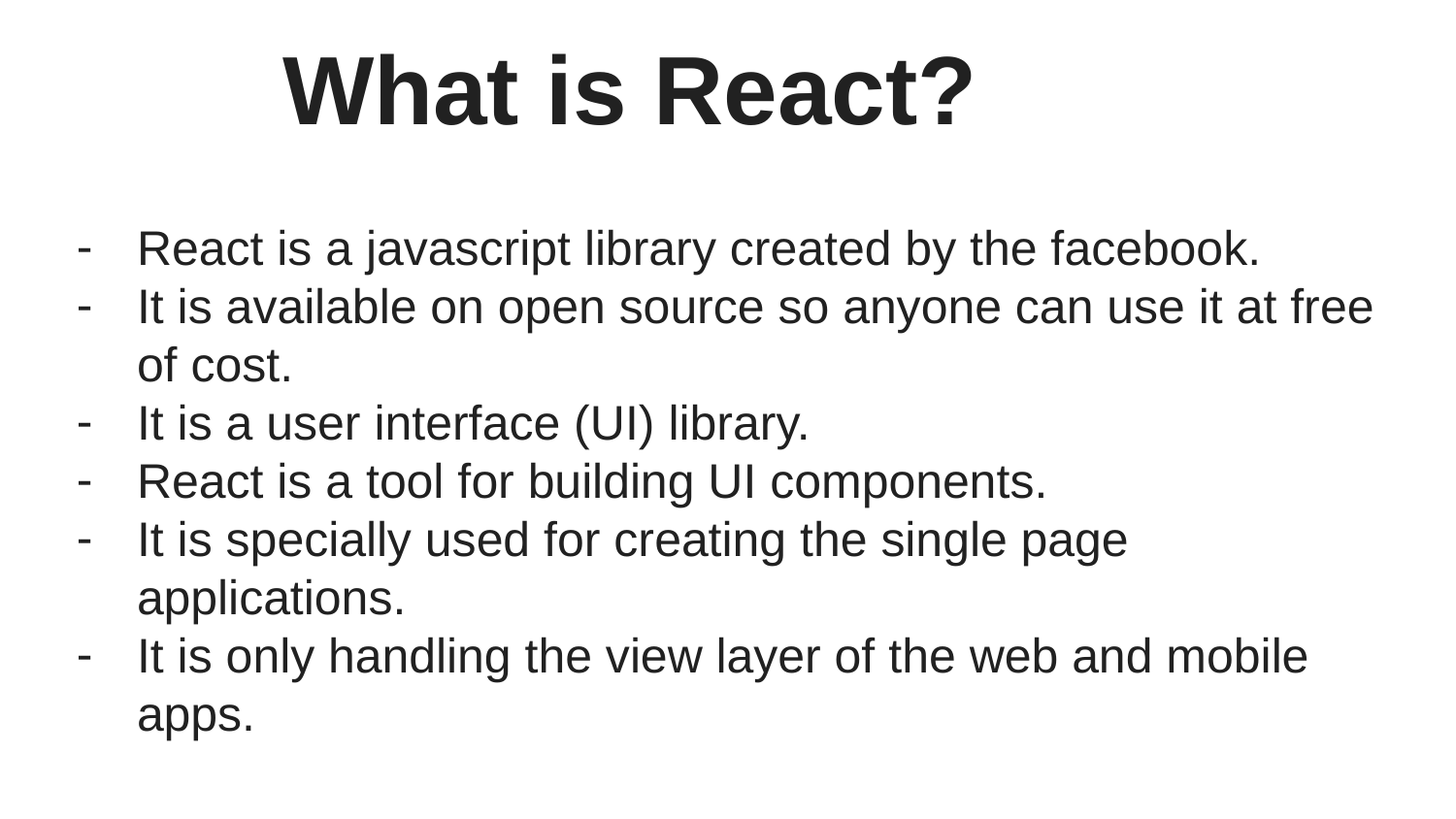

# What is React?

React is a javascript library created by the facebook.
It is available on open source so anyone can use it at free of cost.
It is a user interface (UI) library.
React is a tool for building UI components.
It is specially used for creating the single page applications.
It is only handling the view layer of the web and mobile apps.